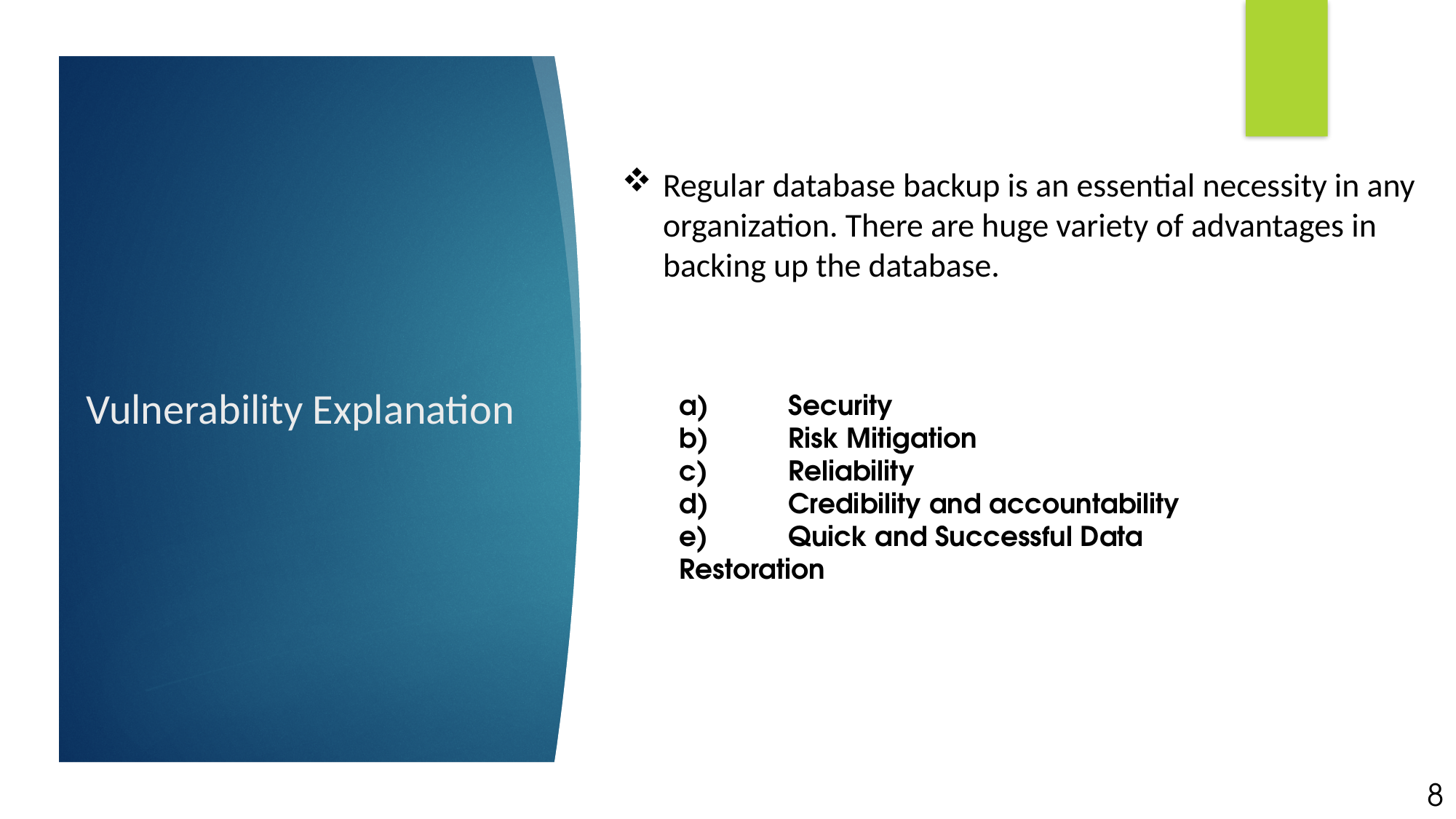

Regular database backup is an essential necessity in any organization. There are huge variety of advantages in backing up the database.
# Vulnerability Explanation
a)	Security
b)	Risk Mitigation
c)	Reliability
d)	Credibility and accountability
e)	Quick and Successful Data Restoration
8